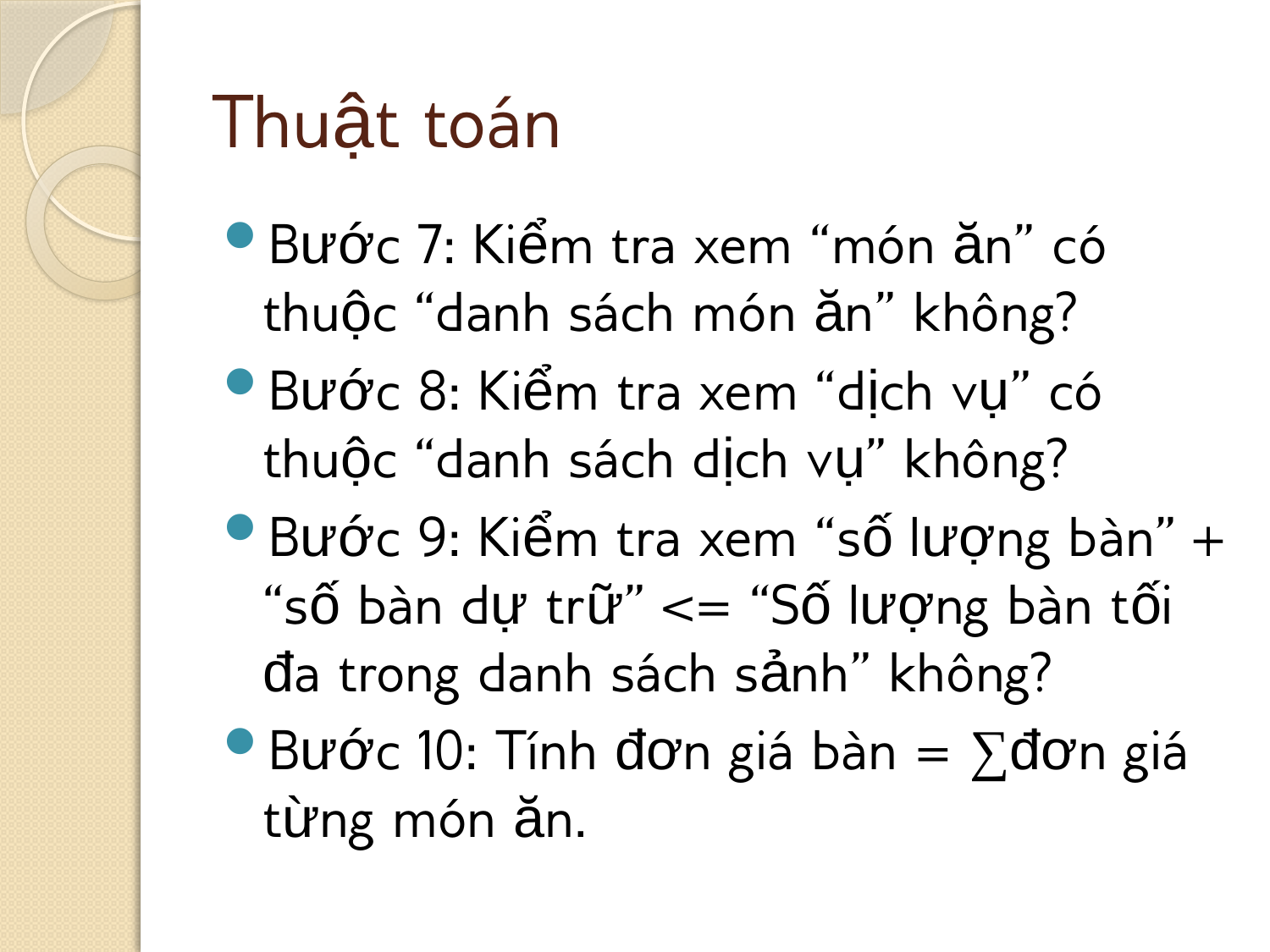

# Thuật toán
Bước 7: Kiểm tra xem “món ăn” có thuộc “danh sách món ăn” không?
Bước 8: Kiểm tra xem “dịch vụ” có thuộc “danh sách dịch vụ” không?
Bước 9: Kiểm tra xem “số lượng bàn” + “số bàn dự trữ” <= “Số lượng bàn tối đa trong danh sách sảnh” không?
Bước 10: Tính đơn giá bàn = ∑đơn giá từng món ăn.